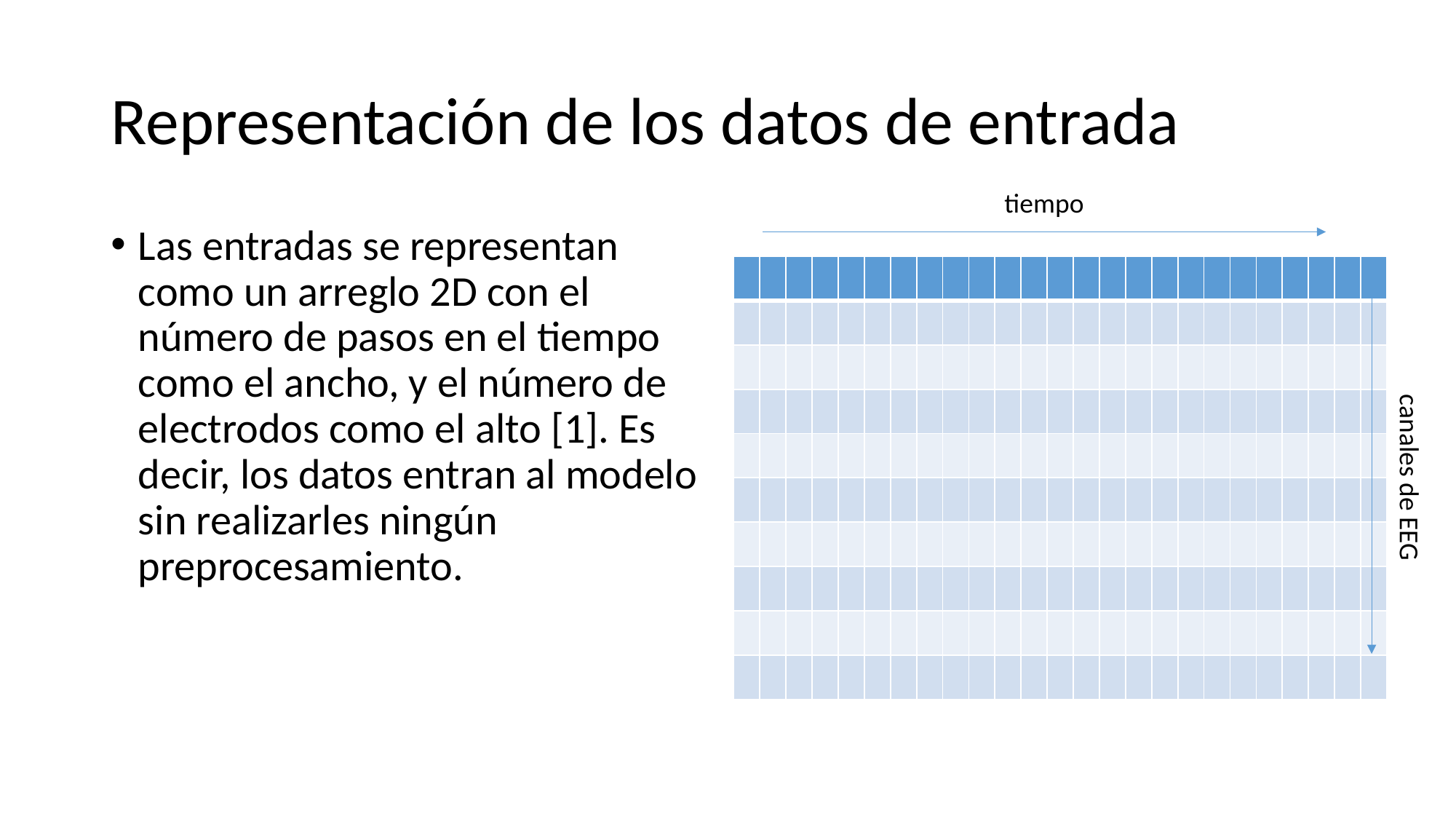

# Representación de los datos de entrada
tiempo
Las entradas se representan como un arreglo 2D con el número de pasos en el tiempo como el ancho, y el número de electrodos como el alto [1]. Es decir, los datos entran al modelo sin realizarles ningún preprocesamiento.
|  |  |  |  |  |  |  |  |  |  |  |  |  |  |  |  |  |  |  |  |  |  |  |  |  |
| --- | --- | --- | --- | --- | --- | --- | --- | --- | --- | --- | --- | --- | --- | --- | --- | --- | --- | --- | --- | --- | --- | --- | --- | --- |
|  |  |  |  |  |  |  |  |  |  |  |  |  |  |  |  |  |  |  |  |  |  |  |  |  |
|  |  |  |  |  |  |  |  |  |  |  |  |  |  |  |  |  |  |  |  |  |  |  |  |  |
|  |  |  |  |  |  |  |  |  |  |  |  |  |  |  |  |  |  |  |  |  |  |  |  |  |
|  |  |  |  |  |  |  |  |  |  |  |  |  |  |  |  |  |  |  |  |  |  |  |  |  |
|  |  |  |  |  |  |  |  |  |  |  |  |  |  |  |  |  |  |  |  |  |  |  |  |  |
|  |  |  |  |  |  |  |  |  |  |  |  |  |  |  |  |  |  |  |  |  |  |  |  |  |
|  |  |  |  |  |  |  |  |  |  |  |  |  |  |  |  |  |  |  |  |  |  |  |  |  |
|  |  |  |  |  |  |  |  |  |  |  |  |  |  |  |  |  |  |  |  |  |  |  |  |  |
|  |  |  |  |  |  |  |  |  |  |  |  |  |  |  |  |  |  |  |  |  |  |  |  |  |
canales de EEG